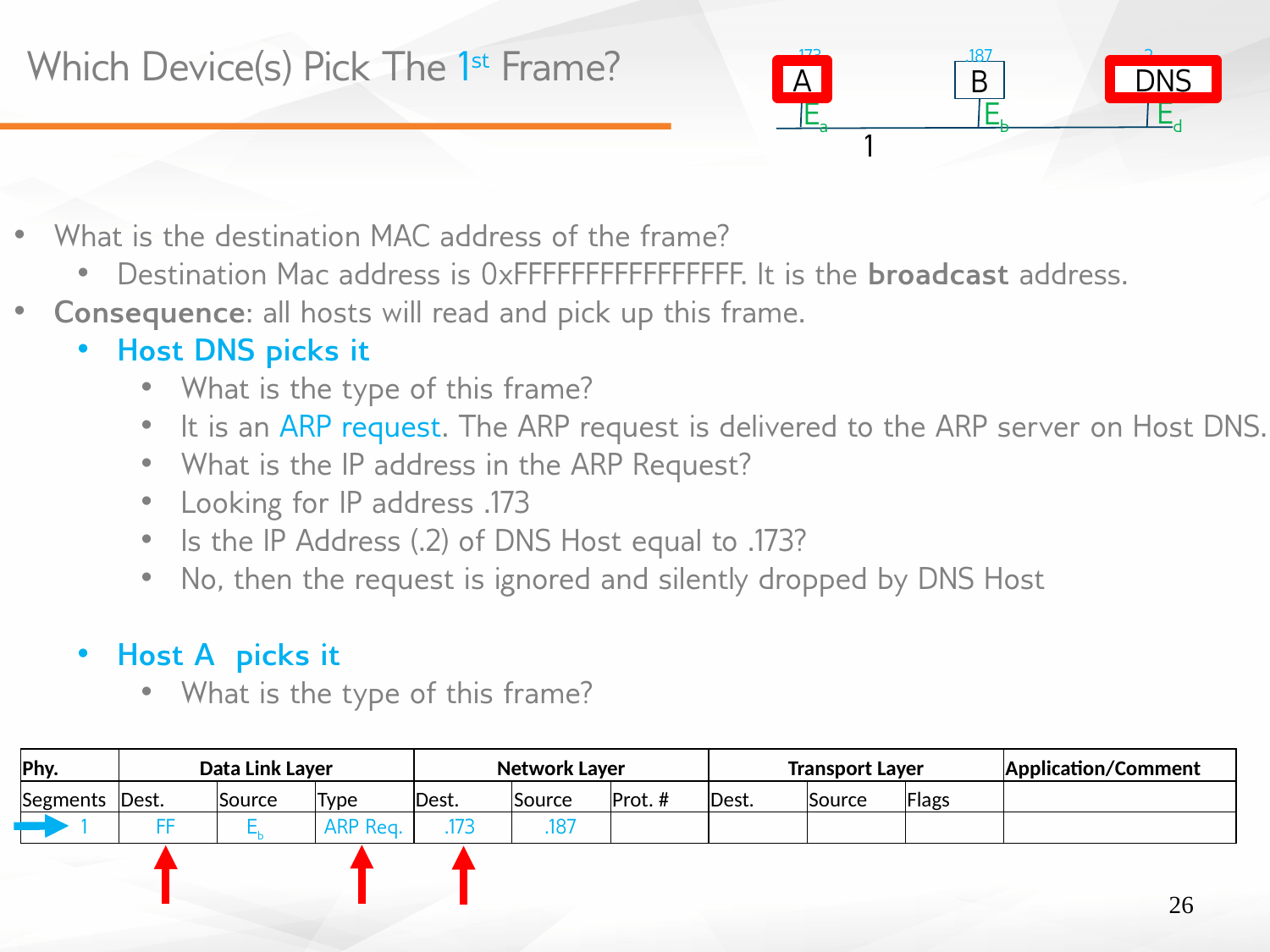

.173
.187
.2
# Which Device(s) Pick The 1st Frame?
A
DNS
A
DNS
B
Ed
Ea
Eb
1
What is the destination MAC address of the frame?
Destination Mac address is 0xFFFFFFFFFFFFFFFF. It is the broadcast address.
Consequence: all hosts will read and pick up this frame.
Host DNS picks it
What is the type of this frame?
It is an ARP request. The ARP request is delivered to the ARP server on Host DNS.
What is the IP address in the ARP Request?
Looking for IP address .173
Is the IP Address (.2) of DNS Host equal to .173?
No, then the request is ignored and silently dropped by DNS Host

Host A  picks it
What is the type of this frame?
| Phy. | Data Link Layer |  |  | Network Layer |  |  | Transport Layer |  |  | Application/Comment |
| --- | --- | --- | --- | --- | --- | --- | --- | --- | --- | --- |
| Segments | Dest. | Source | Type | Dest. | Source | Prot. # | Dest. | Source | Flags |  |
|  |  |  |  |  |  |  |  |  |  |  |
1
FF
Eb
ARP Req.
.173
.187
26